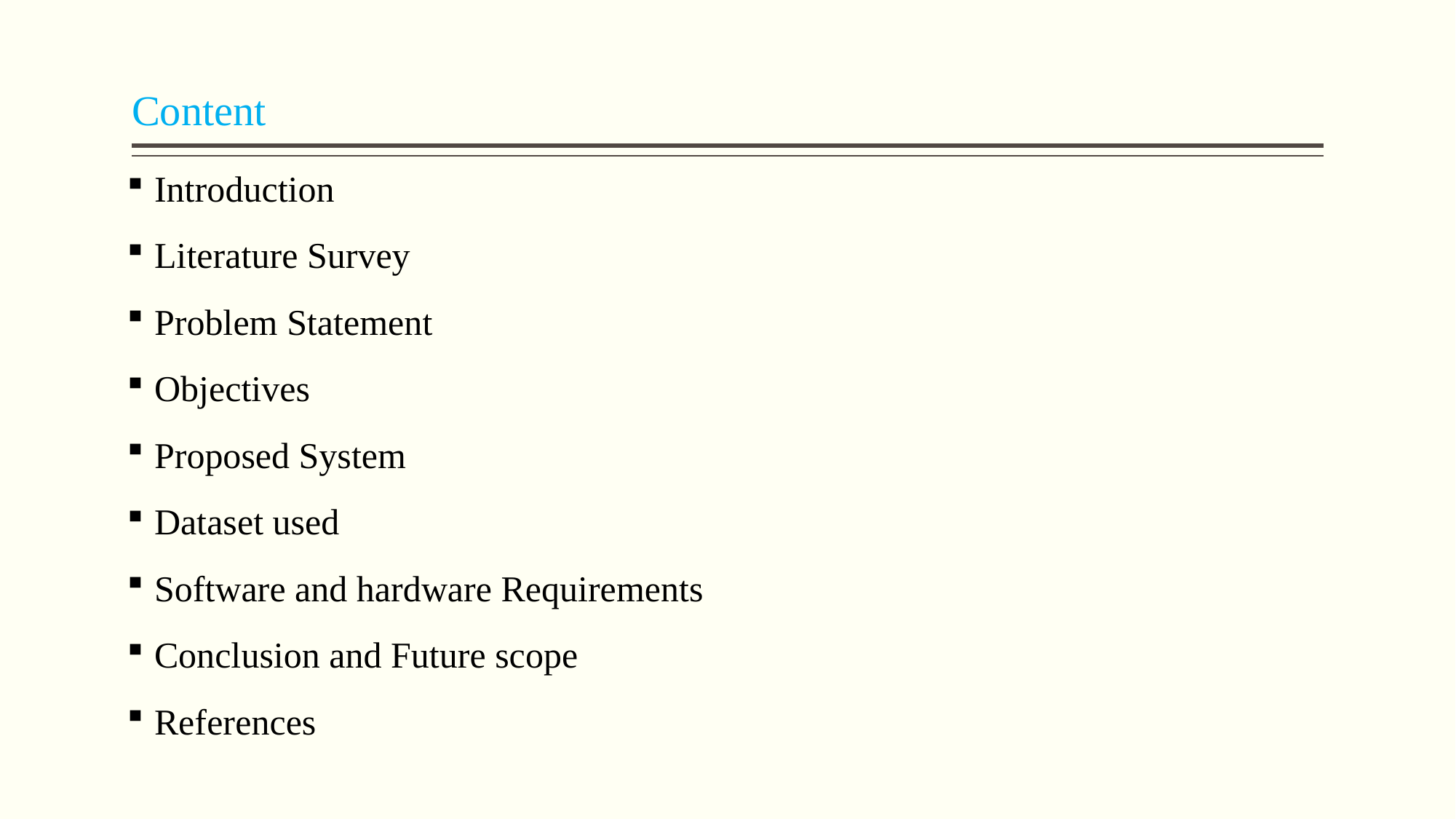

# Content
Introduction
Literature Survey
Problem Statement
Objectives
Proposed System
Dataset used
Software and hardware Requirements
Conclusion and Future scope
References